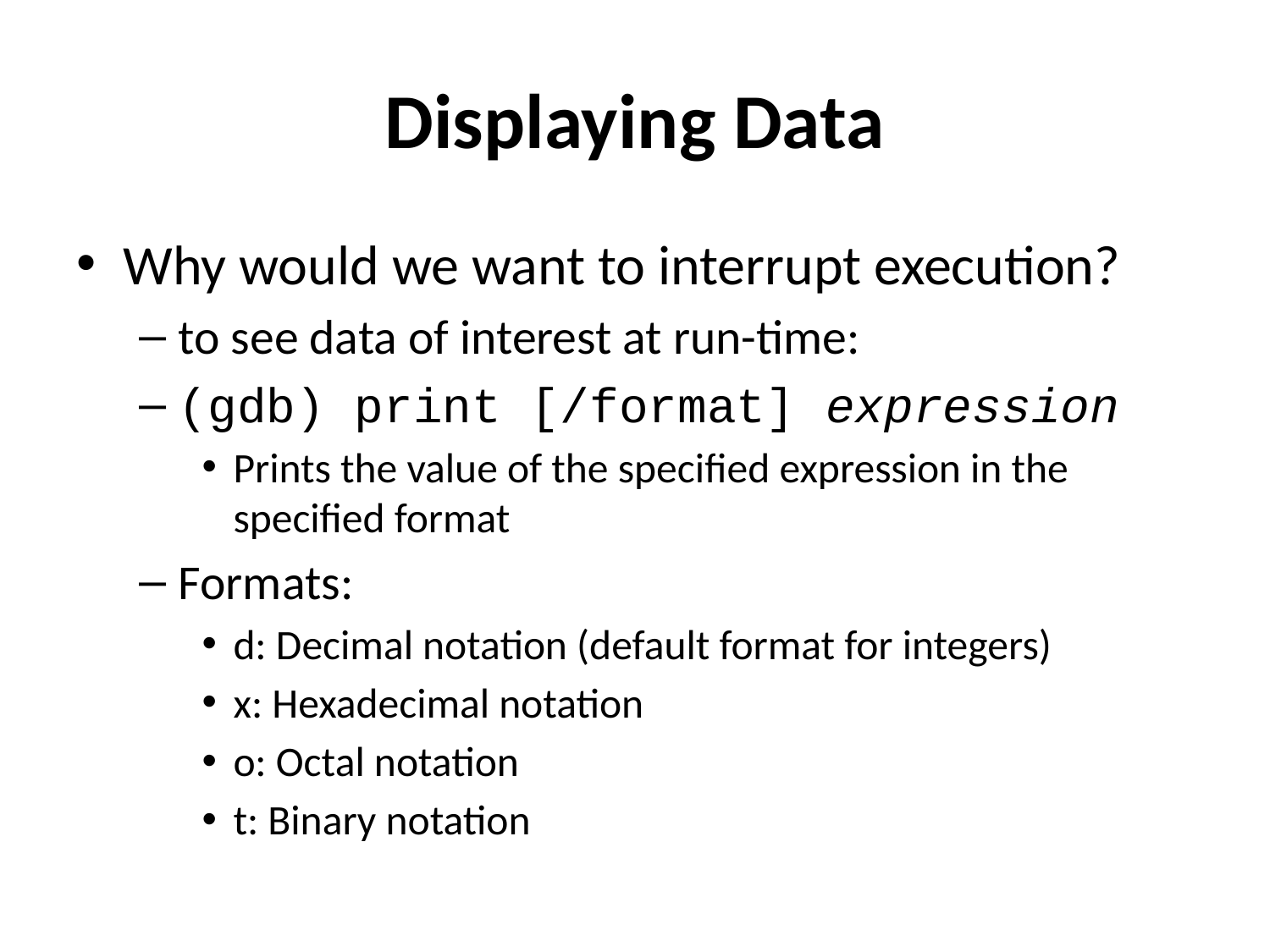

# Displaying Data
Why would we want to interrupt execution?
to see data of interest at run-time:
(gdb) print [/format] expression
Prints the value of the specified expression in the specified format
Formats:
d: Decimal notation (default format for integers)
x: Hexadecimal notation
o: Octal notation
t: Binary notation